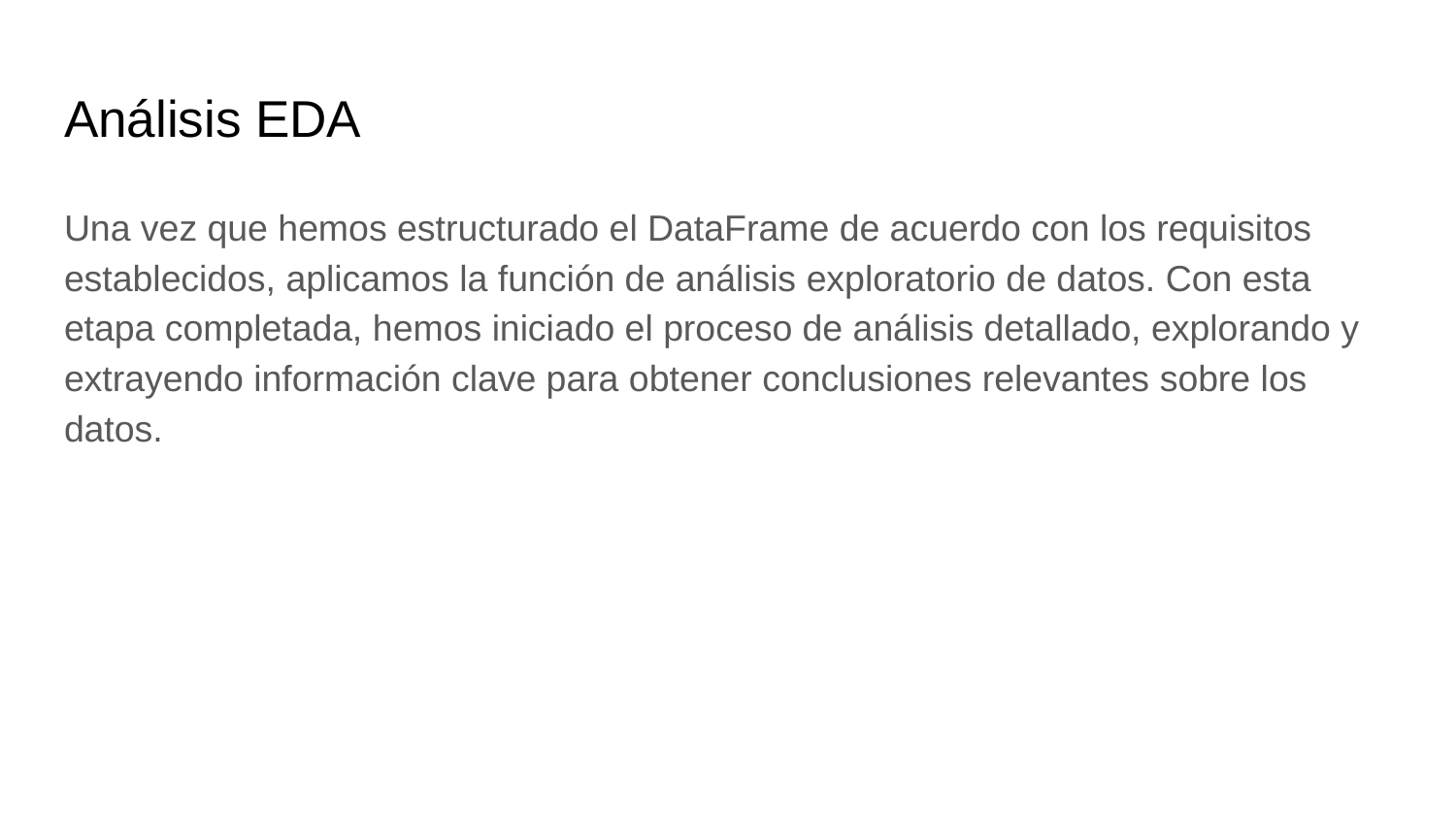

# Análisis EDA
Una vez que hemos estructurado el DataFrame de acuerdo con los requisitos establecidos, aplicamos la función de análisis exploratorio de datos. Con esta etapa completada, hemos iniciado el proceso de análisis detallado, explorando y extrayendo información clave para obtener conclusiones relevantes sobre los datos.